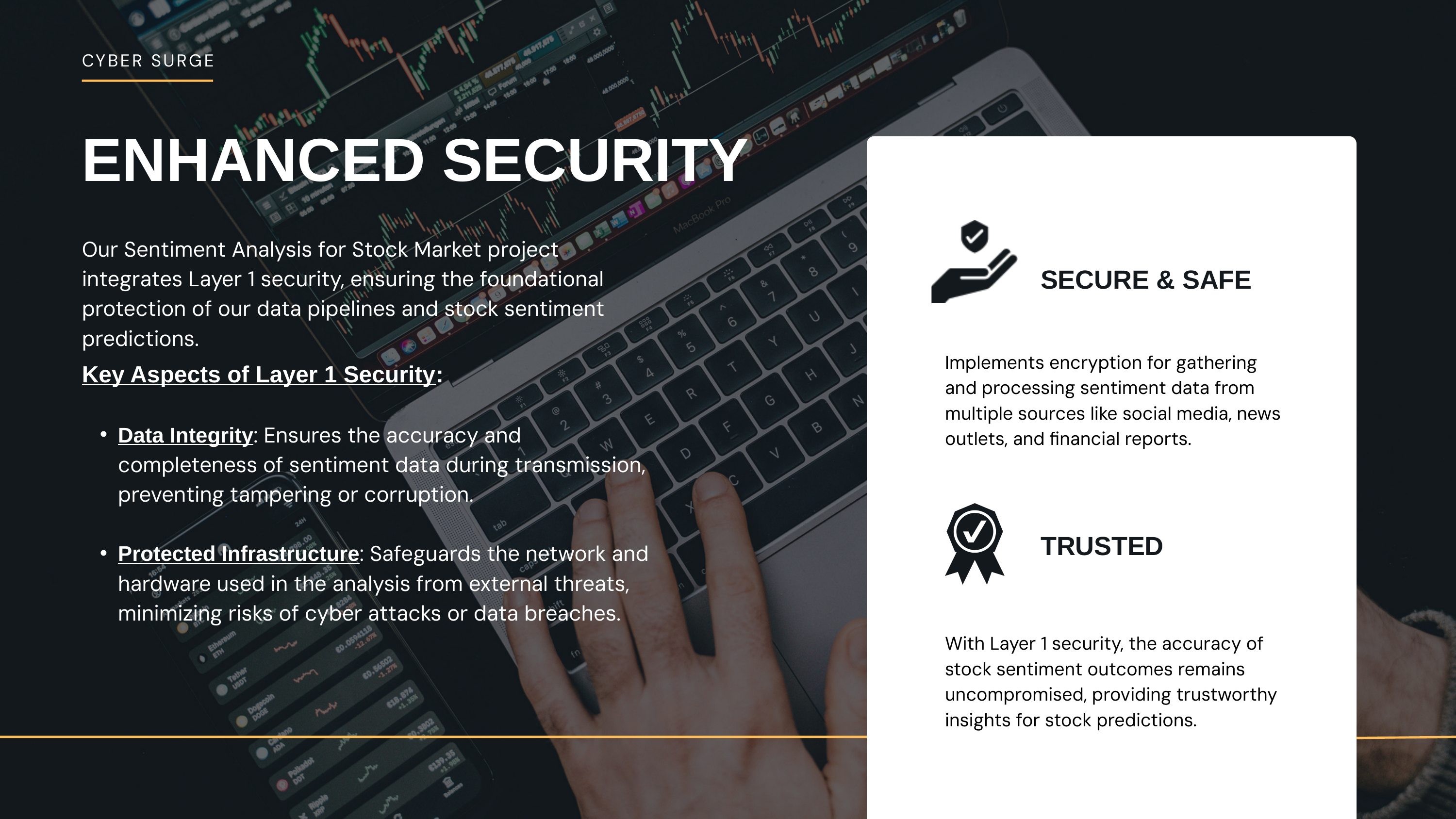

CYBER SURGE

ENHANCED SECURITY

Our Sentiment Analysis for Stock Market project integrates Layer 1 security, ensuring the foundational protection of our data pipelines and stock sentiment predictions.
SECURE & SAFE
Implements encryption for gathering and processing sentiment data from multiple sources like social media, news outlets, and financial reports.
Key Aspects of Layer 1 Security:

Data Integrity: Ensures the accuracy and completeness of sentiment data during transmission, preventing tampering or corruption.

Protected Infrastructure: Safeguards the network and hardware used in the analysis from external threats, minimizing risks of cyber attacks or data breaches.

TRUSTED
With Layer 1 security, the accuracy of stock sentiment outcomes remains uncompromised, providing trustworthy insights for stock predictions.